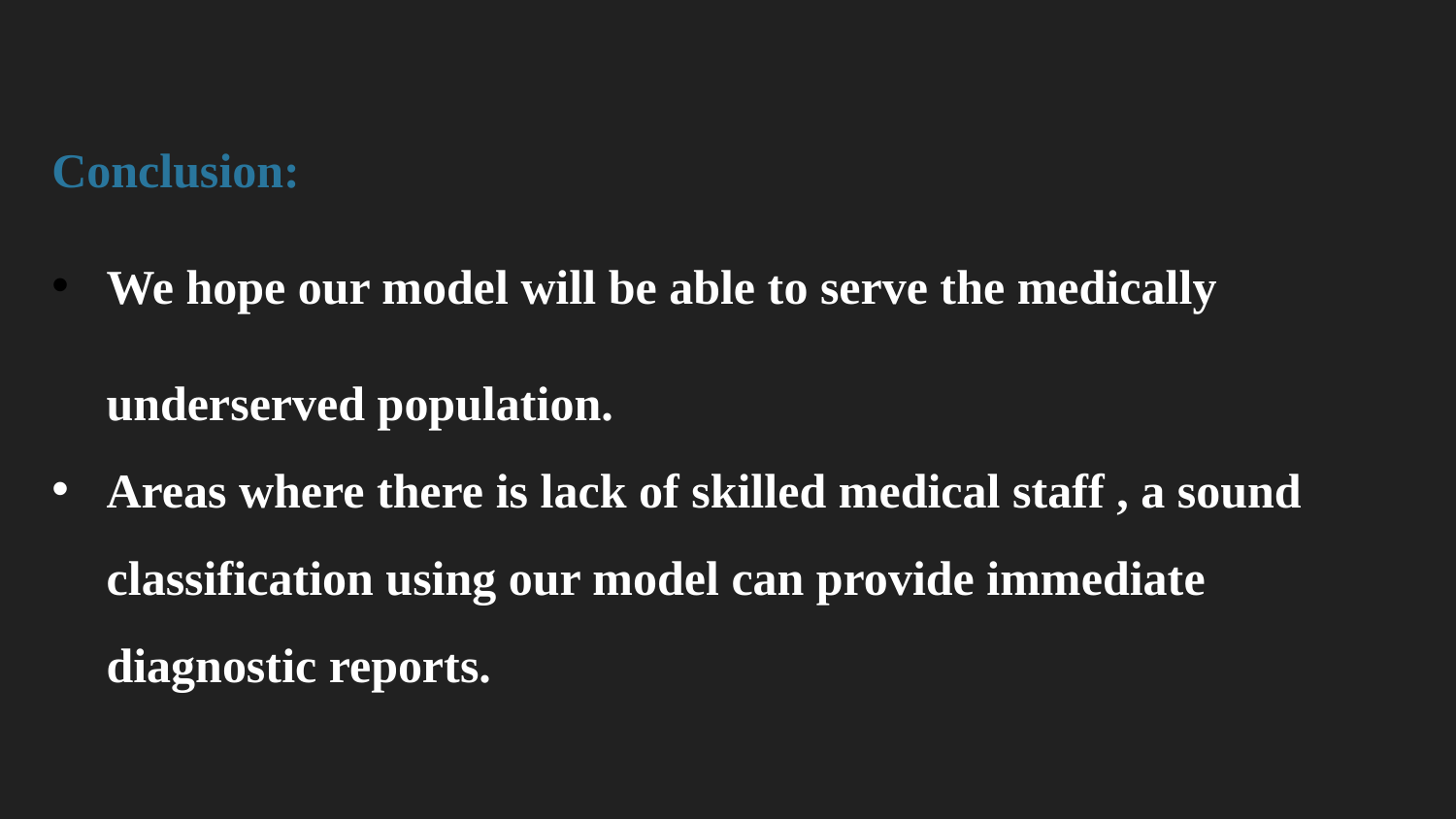

Conclusion:
We hope our model will be able to serve the medically underserved population.
Areas where there is lack of skilled medical staff , a sound classification using our model can provide immediate diagnostic reports.